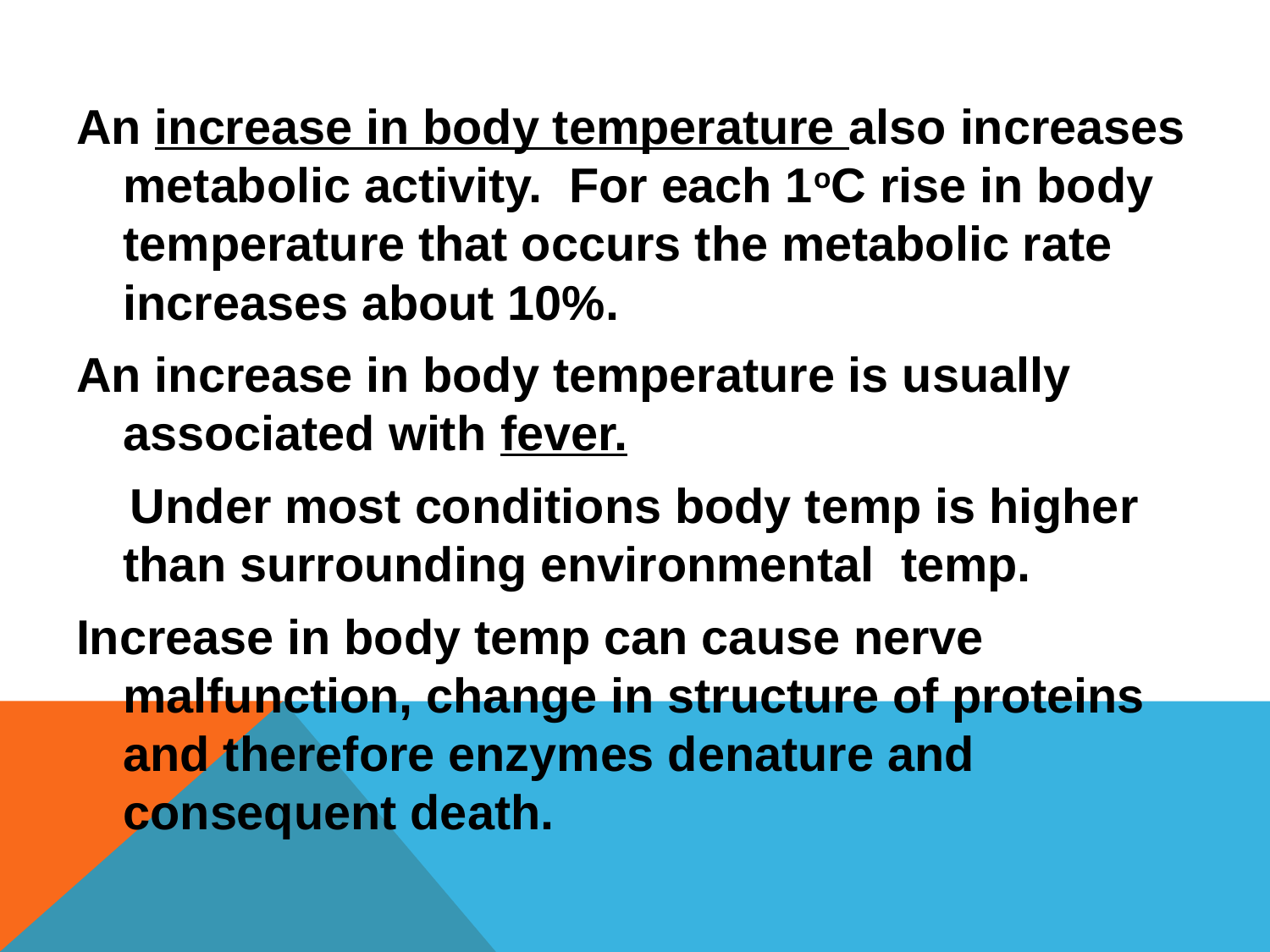

#
An increase in body temperature also increases metabolic activity.  For each 1oC rise in body temperature that occurs the metabolic rate increases about 10%.
An increase in body temperature is usually associated with fever.
    Under most conditions body temp is higher than surrounding environmental  temp.
Increase in body temp can cause nerve malfunction, change in structure of proteins and therefore enzymes denature and consequent death.